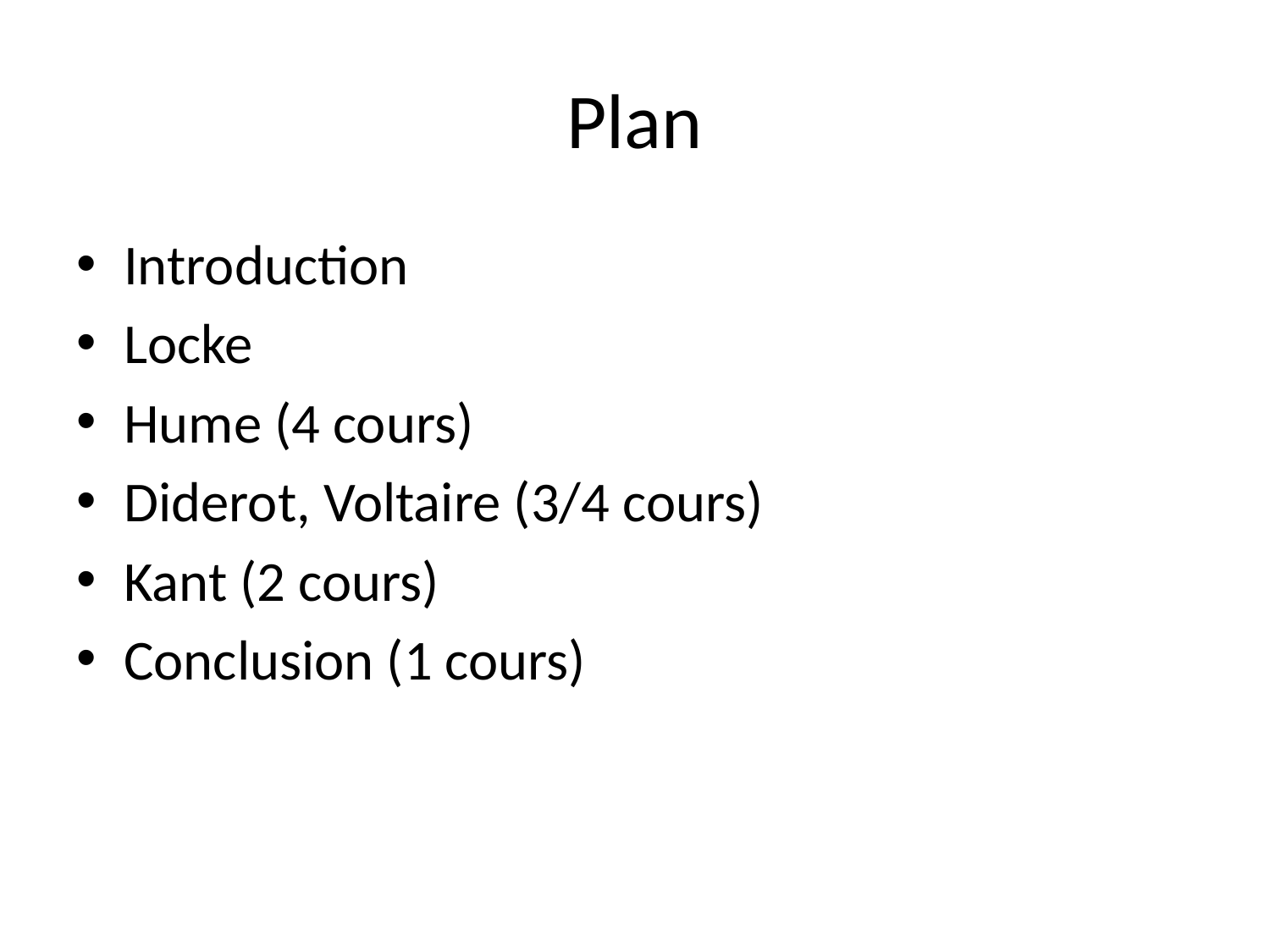

# Plan
Introduction
Locke
Hume (4 cours)
Diderot, Voltaire (3/4 cours)
Kant (2 cours)
Conclusion (1 cours)